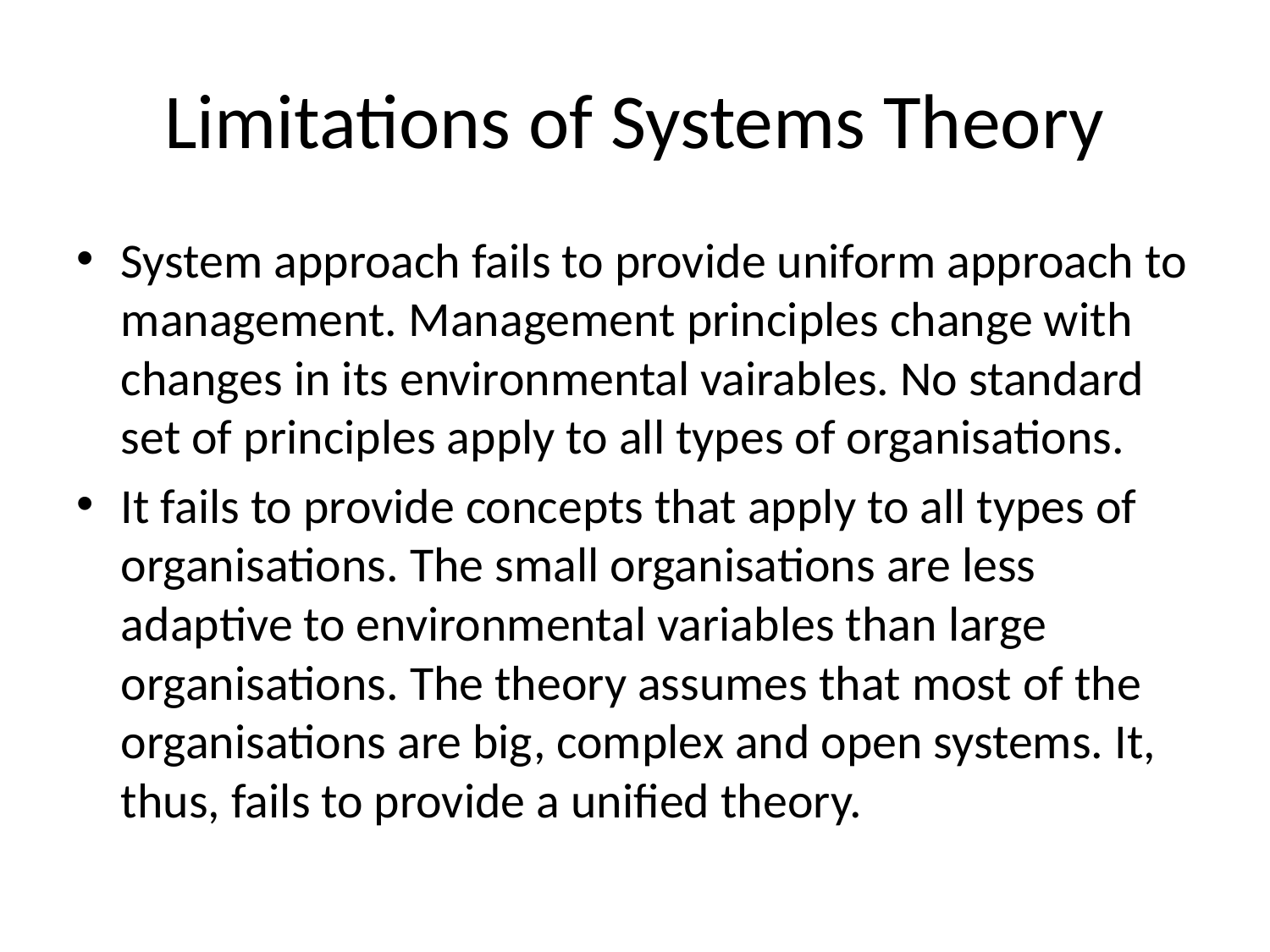

# Limitations of Systems Theory
System approach fails to provide uniform approach to management. Management principles change with changes in its environmental vairables. No standard set of principles apply to all types of organisations.
It fails to provide concepts that apply to all types of organisations. The small organisations are less adaptive to environmental variables than large organisations. The theory assumes that most of the organisations are big, complex and open systems. It, thus, fails to provide a unified theory.